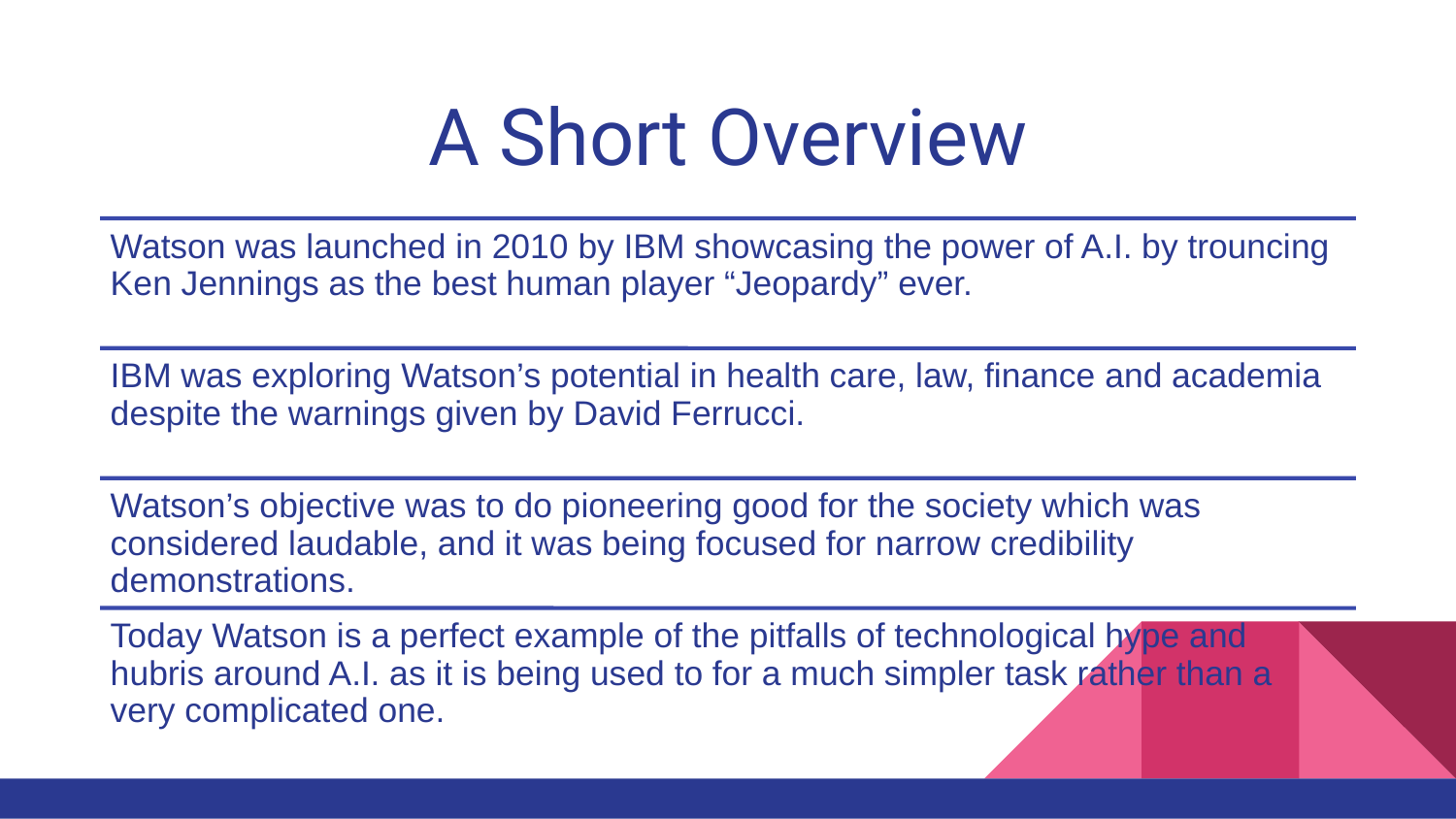

# A Short Overview
Watson was launched in 2010 by IBM showcasing the power of A.I. by trouncing Ken Jennings as the best human player “Jeopardy” ever.
IBM was exploring Watson’s potential in health care, law, finance and academia despite the warnings given by David Ferrucci.
Watson’s objective was to do pioneering good for the society which was considered laudable, and it was being focused for narrow credibility demonstrations.
Today Watson is a perfect example of the pitfalls of technological hype and hubris around A.I. as it is being used to for a much simpler task rather than a very complicated one.